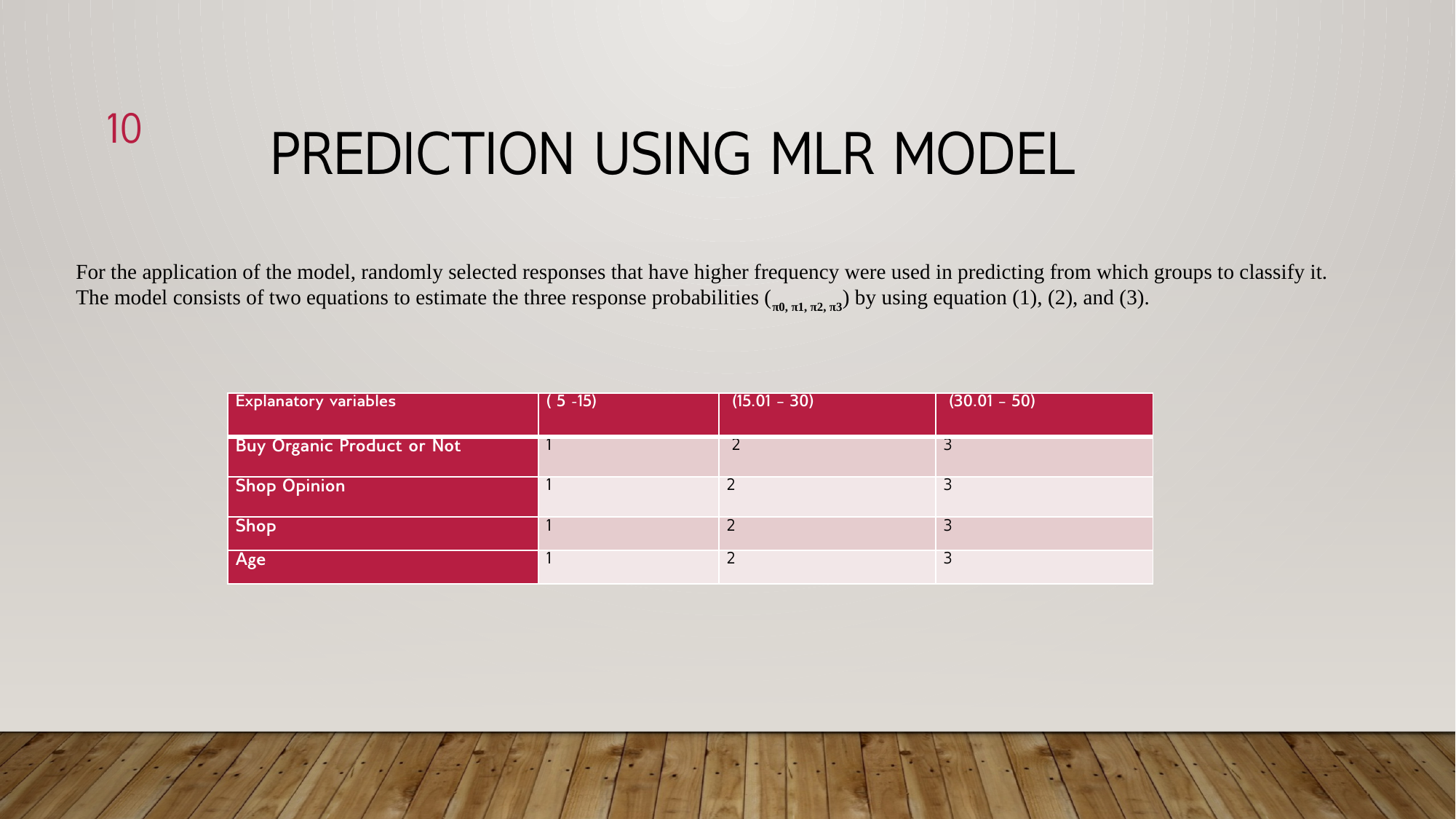

10
# PREDICTION USING MLR MODEL
For the application of the model, randomly selected responses that have higher frequency were used in predicting from which groups to classify it. The model consists of two equations to estimate the three response probabilities (π0, π1, π2, π3) by using equation (1), (2), and (3).

| Explanatory variables | ( 5 -15) | (15.01 – 30) | (30.01 – 50) |
| --- | --- | --- | --- |
| Buy Organic Product or Not | 1 | 2 | 3 |
| Shop Opinion | 1 | 2 | 3 |
| Shop | 1 | 2 | 3 |
| Age | 1 | 2 | 3 |